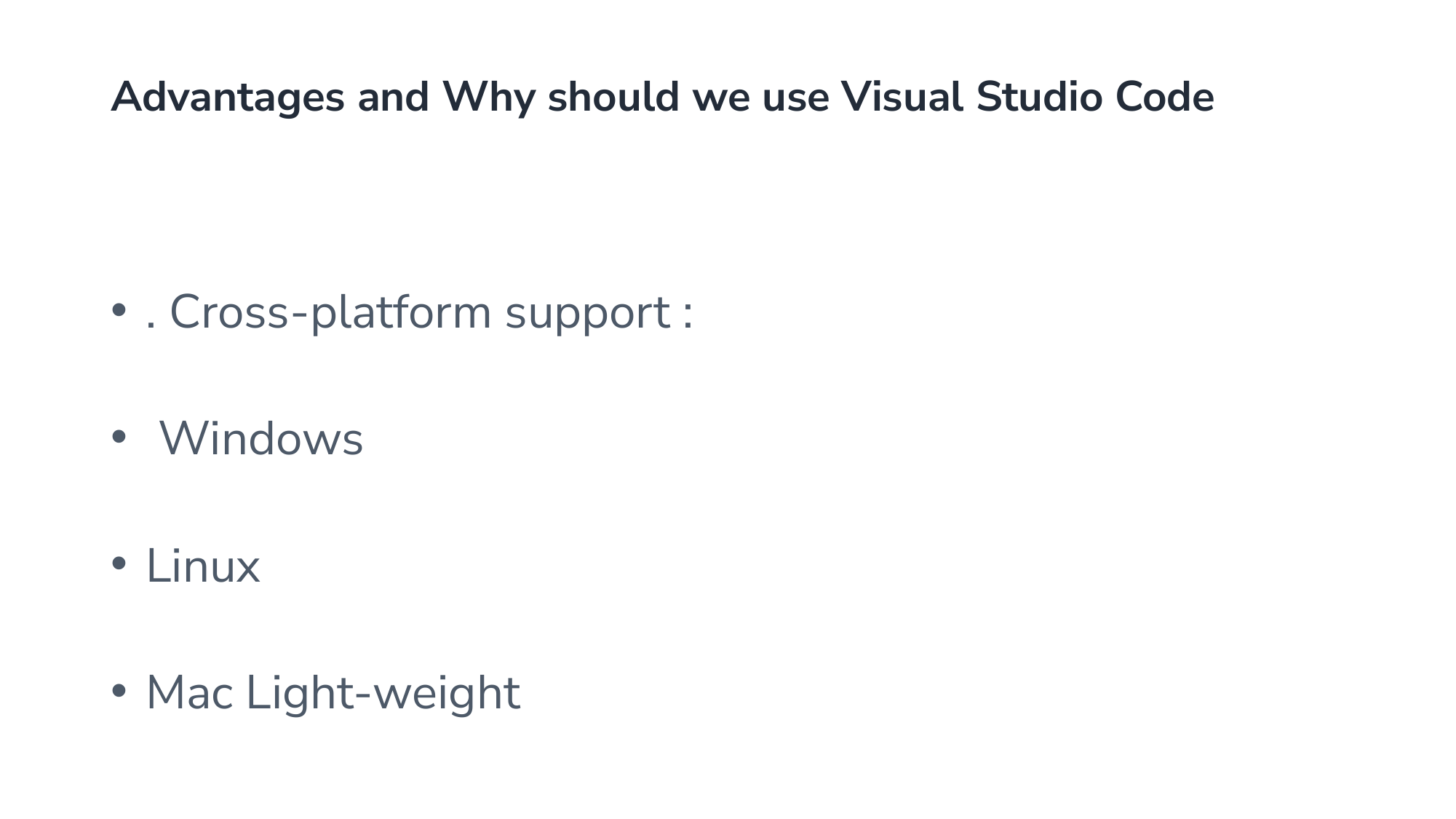

# Advantages and Why should we use Visual Studio Code
. Cross-platform support :
 Windows
Linux
Mac Light-weight